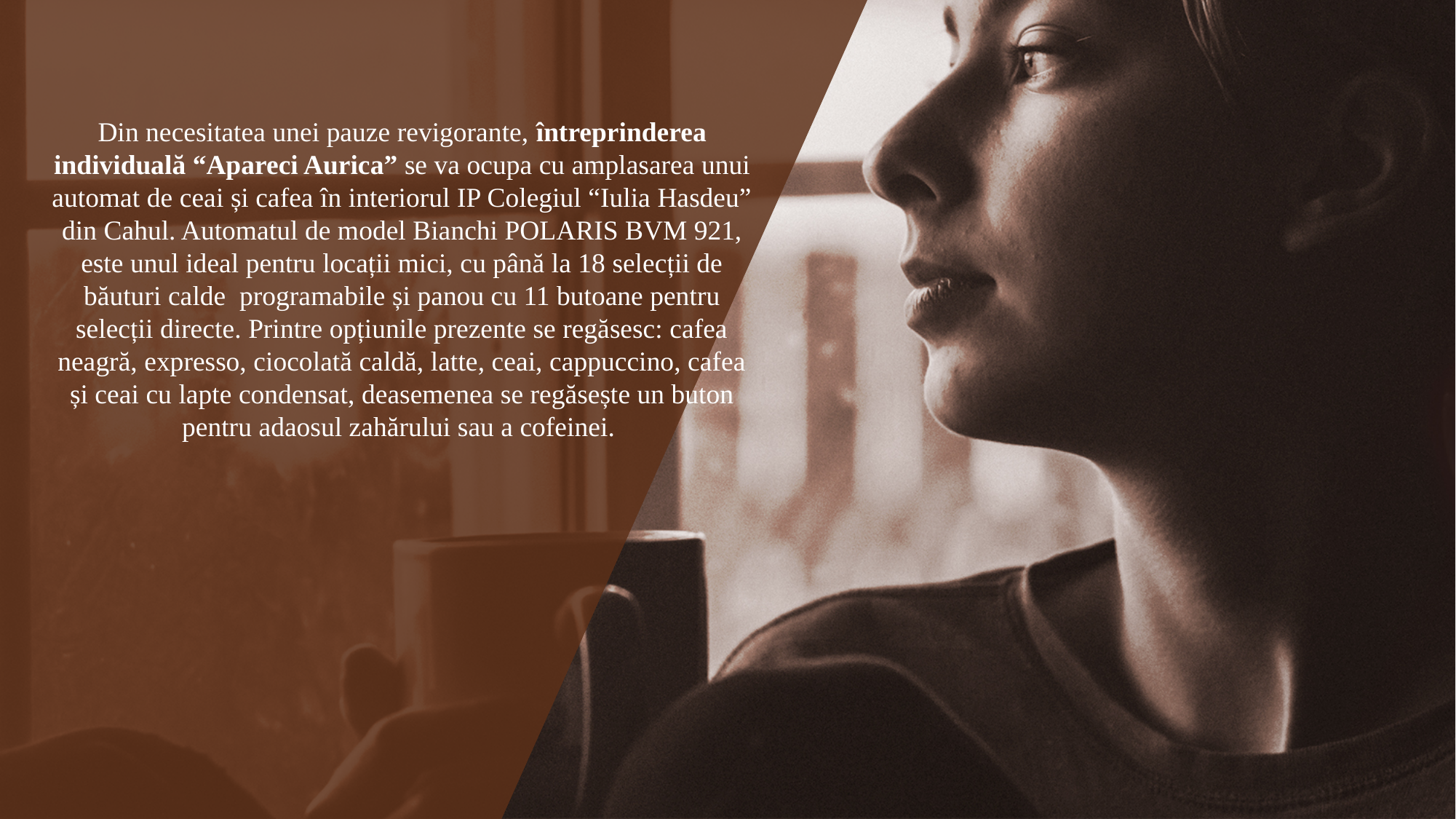

Din necesitatea unei pauze revigorante, întreprinderea individuală “Apareci Aurica” se va ocupa cu amplasarea unui automat de ceai și cafea în interiorul IP Colegiul “Iulia Hasdeu” din Cahul. Automatul de model Bianchi POLARIS BVM 921, este unul ideal pentru locații mici, cu până la 18 selecții de băuturi calde  programabile și panou cu 11 butoane pentru selecții directe. Printre opțiunile prezente se regăsesc: cafea neagră, expresso, ciocolată caldă, latte, ceai, cappuccino, cafea și ceai cu lapte condensat, deasemenea se regăsește un buton pentru adaosul zahărului sau a cofeinei.